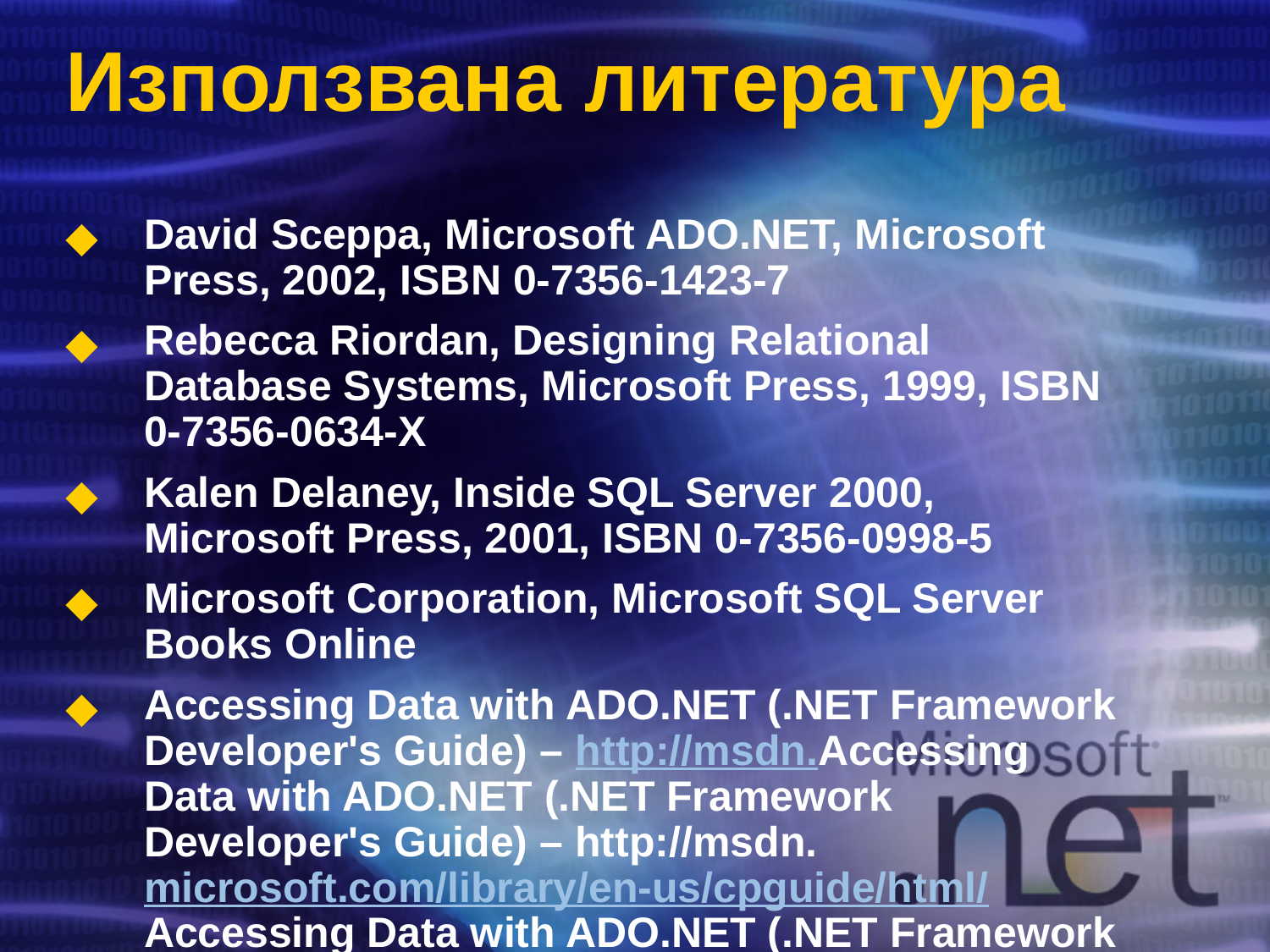

# Използвана литература
David Sceppa, Microsoft ADO.NET, Microsoft Press, 2002, ISBN 0-7356-1423-7
Rebecca Riordan, Designing Relational Database Systems, Microsoft Press, 1999, ISBN 0-7356-0634-X
Kalen Delaney, Inside SQL Server 2000, Microsoft Press, 2001, ISBN 0-7356-0998-5
Microsoft Corporation, Microsoft SQL Server Books Online
Accessing Data with ADO.NET (.NET Framework Developer's Guide) – http://msdn.Accessing Data with ADO.NET (.NET Framework Developer's Guide) – http://msdn. microsoft.com/library/en-us/cpguide/html/Accessing Data with ADO.NET (.NET Framework Developer's Guide) – http://msdn. microsoft.com/library/en-us/cpguide/html/ cpconAccessingDataWithADONET.asp